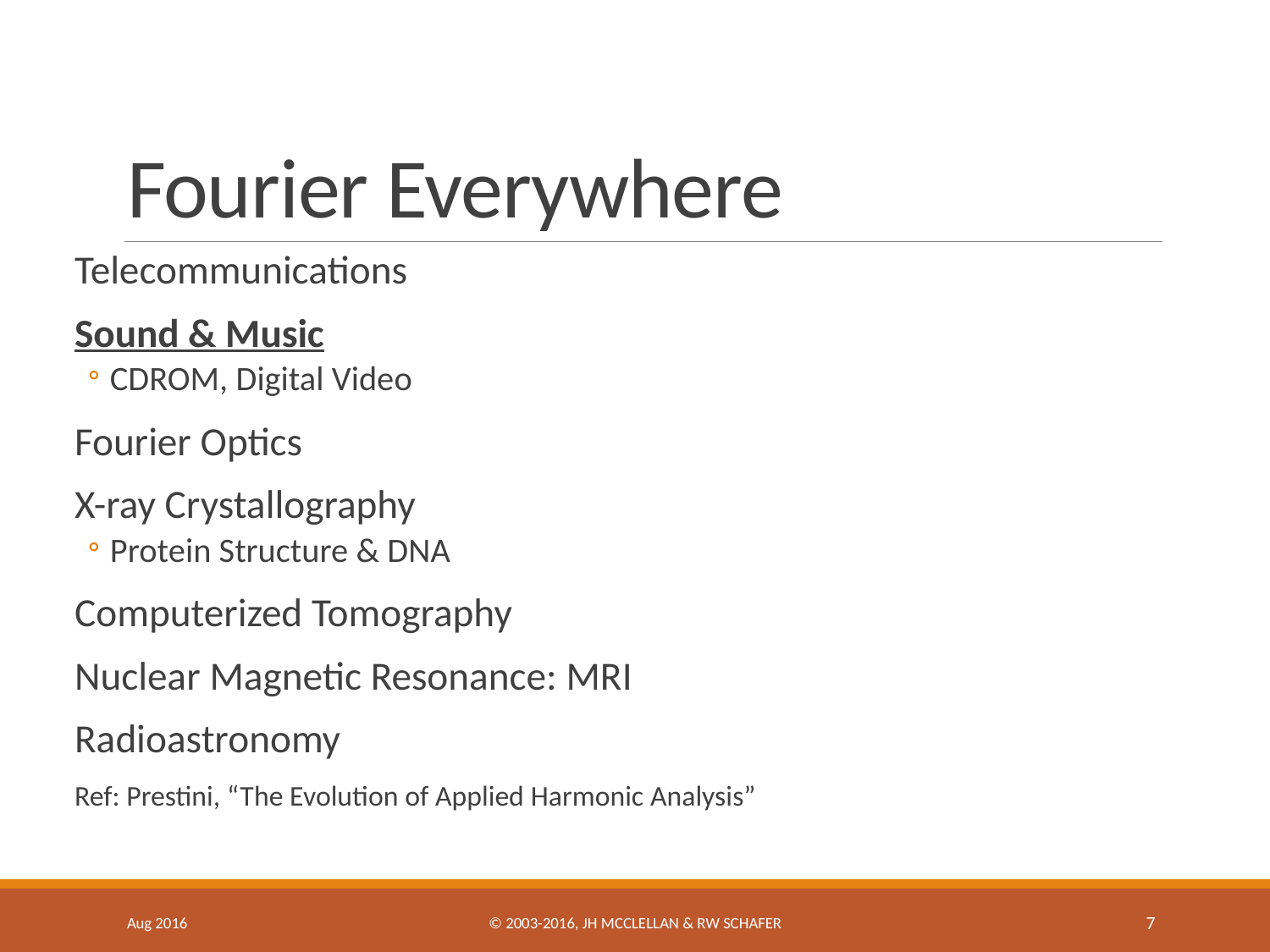

# Fourier Everywhere
Telecommunications
Sound & Music
CDROM, Digital Video
Fourier Optics
X-ray Crystallography
Protein Structure & DNA
Computerized Tomography
Nuclear Magnetic Resonance: MRI
Radioastronomy
Ref: Prestini, “The Evolution of Applied Harmonic Analysis”
Aug 2016
© 2003-2016, JH McClellan & RW Schafer
7